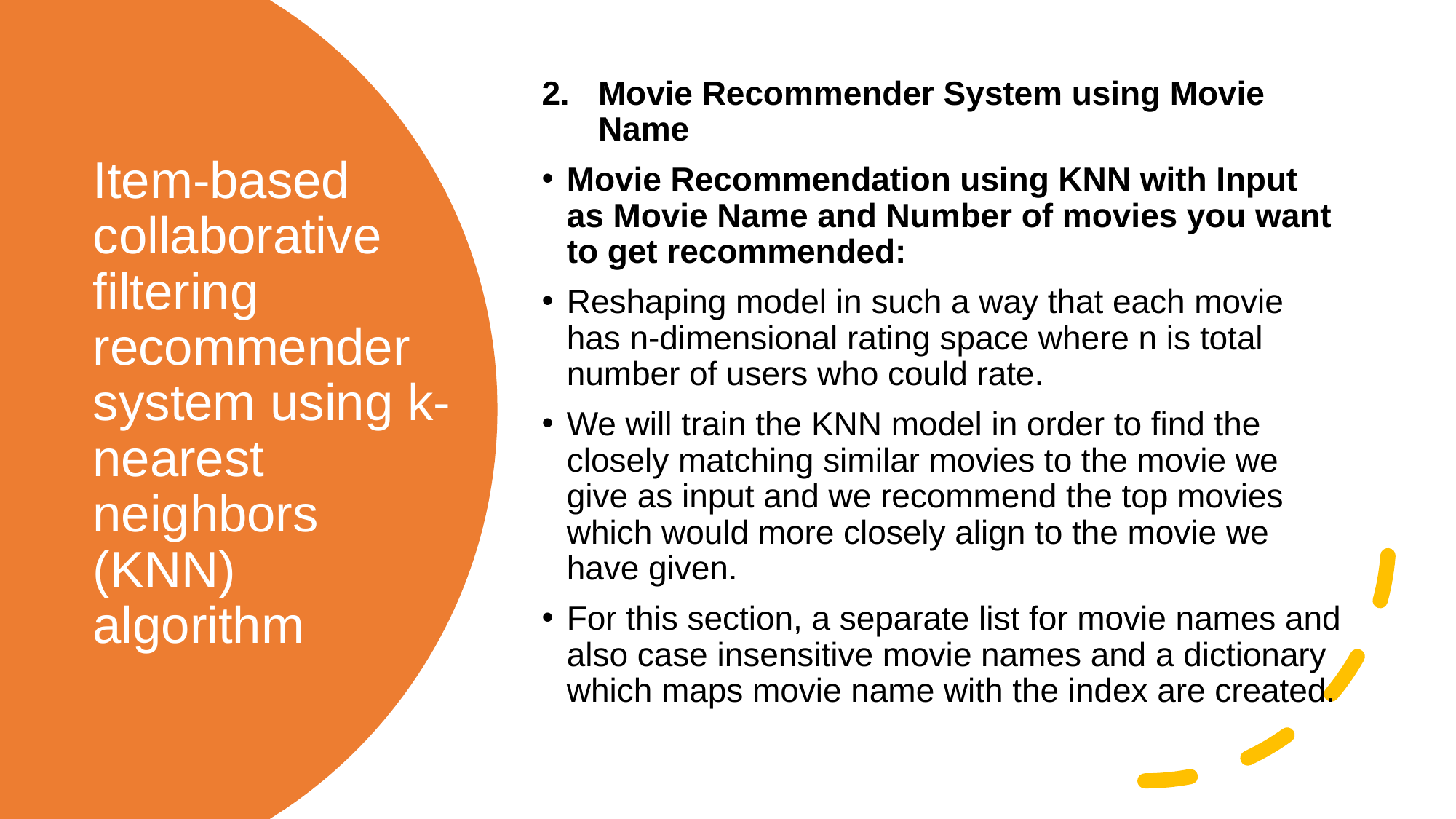

Movie Recommender System using Movie Name
Movie Recommendation using KNN with Input as Movie Name and Number of movies you want to get recommended:
Reshaping model in such a way that each movie has n-dimensional rating space where n is total number of users who could rate.
We will train the KNN model in order to find the closely matching similar movies to the movie we give as input and we recommend the top movies which would more closely align to the movie we have given.
For this section, a separate list for movie names and also case insensitive movie names and a dictionary which maps movie name with the index are created.

# Item-based collaborative filtering recommender system using k-nearest neighbors (KNN) algorithm